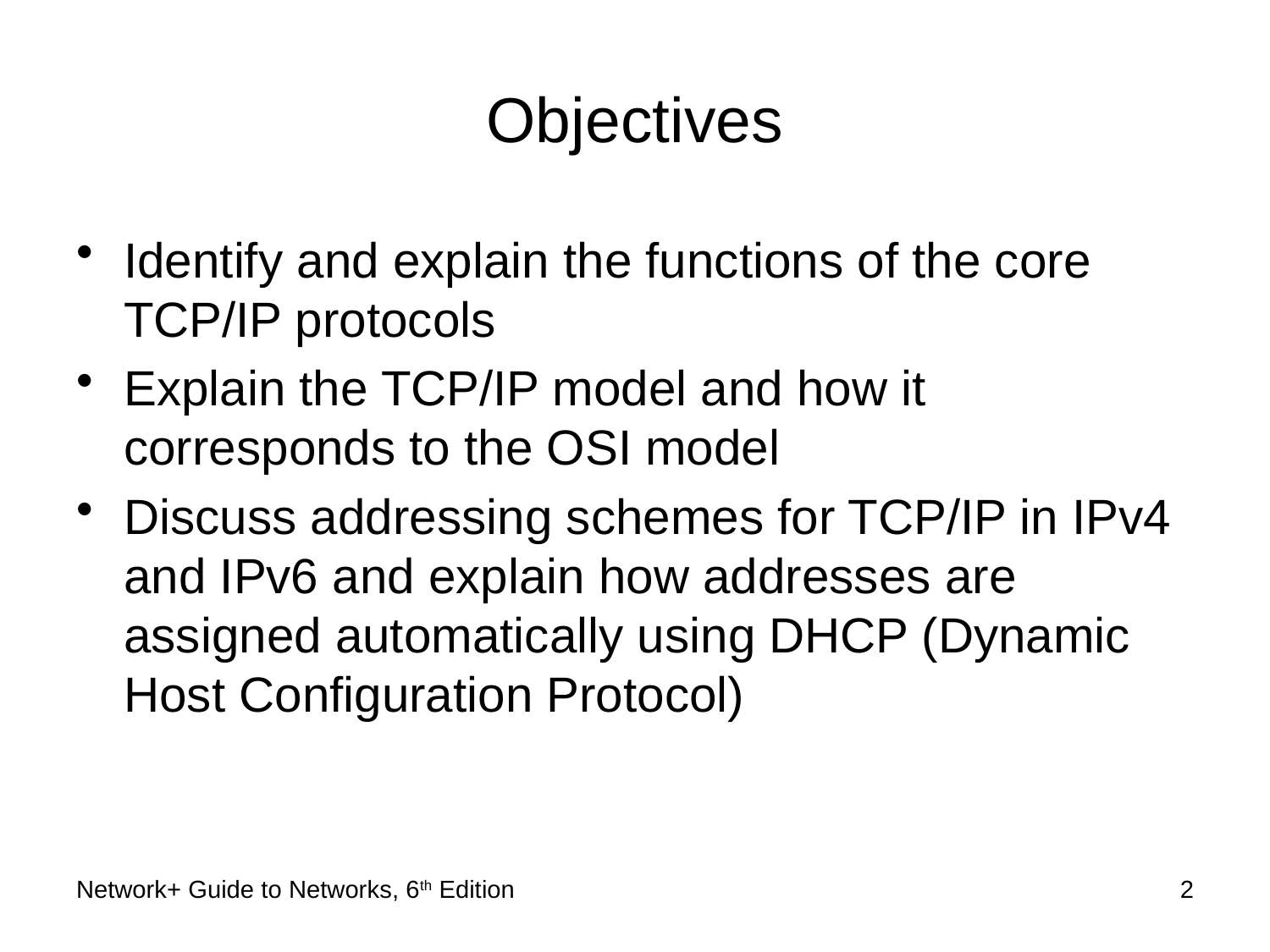

# Objectives
Identify and explain the functions of the core TCP/IP protocols
Explain the TCP/IP model and how it corresponds to the OSI model
Discuss addressing schemes for TCP/IP in IPv4 and IPv6 and explain how addresses are assigned automatically using DHCP (Dynamic Host Configuration Protocol)
Network+ Guide to Networks, 6th Edition
2